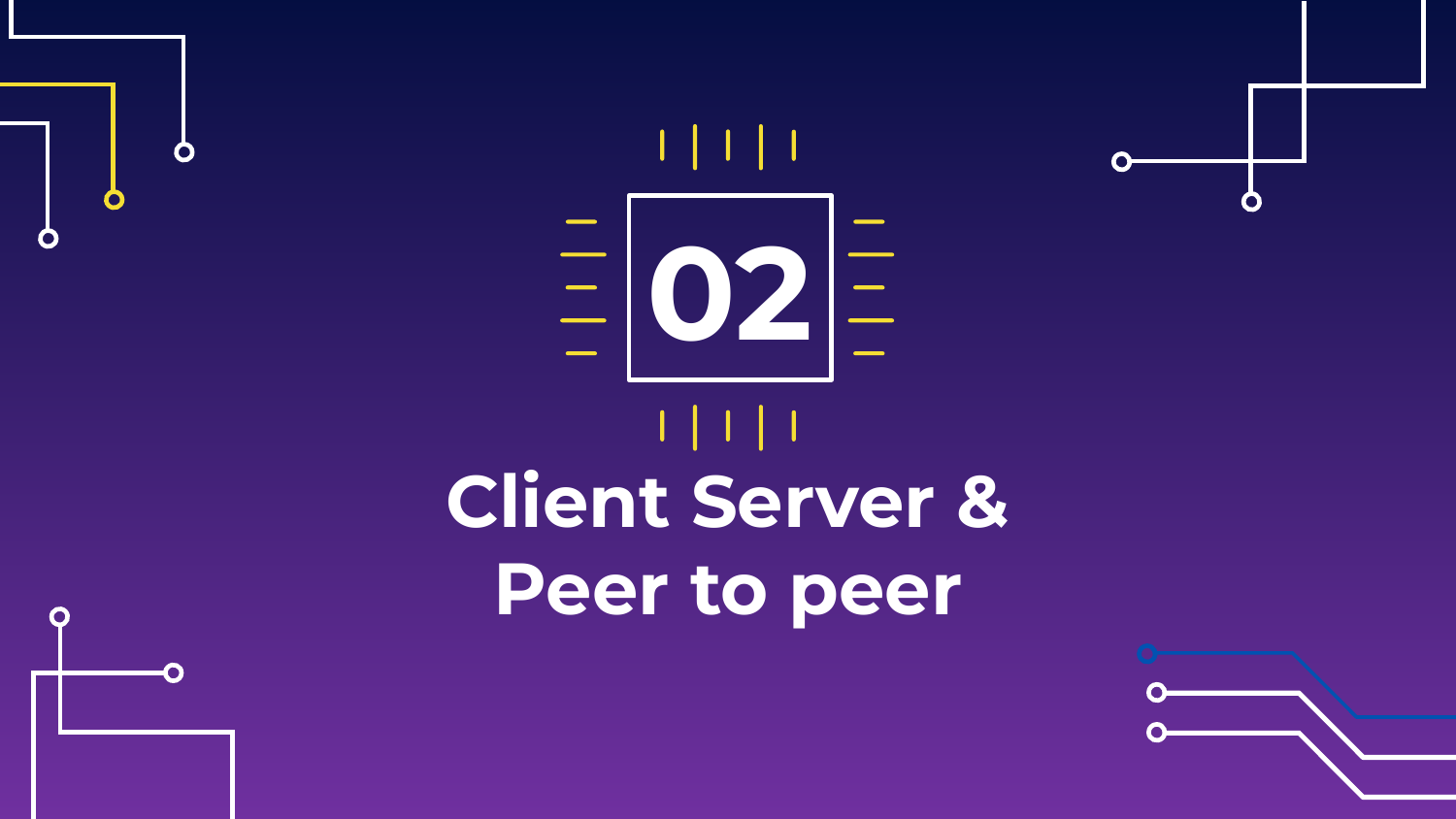

02

# Client Server & Peer to peer